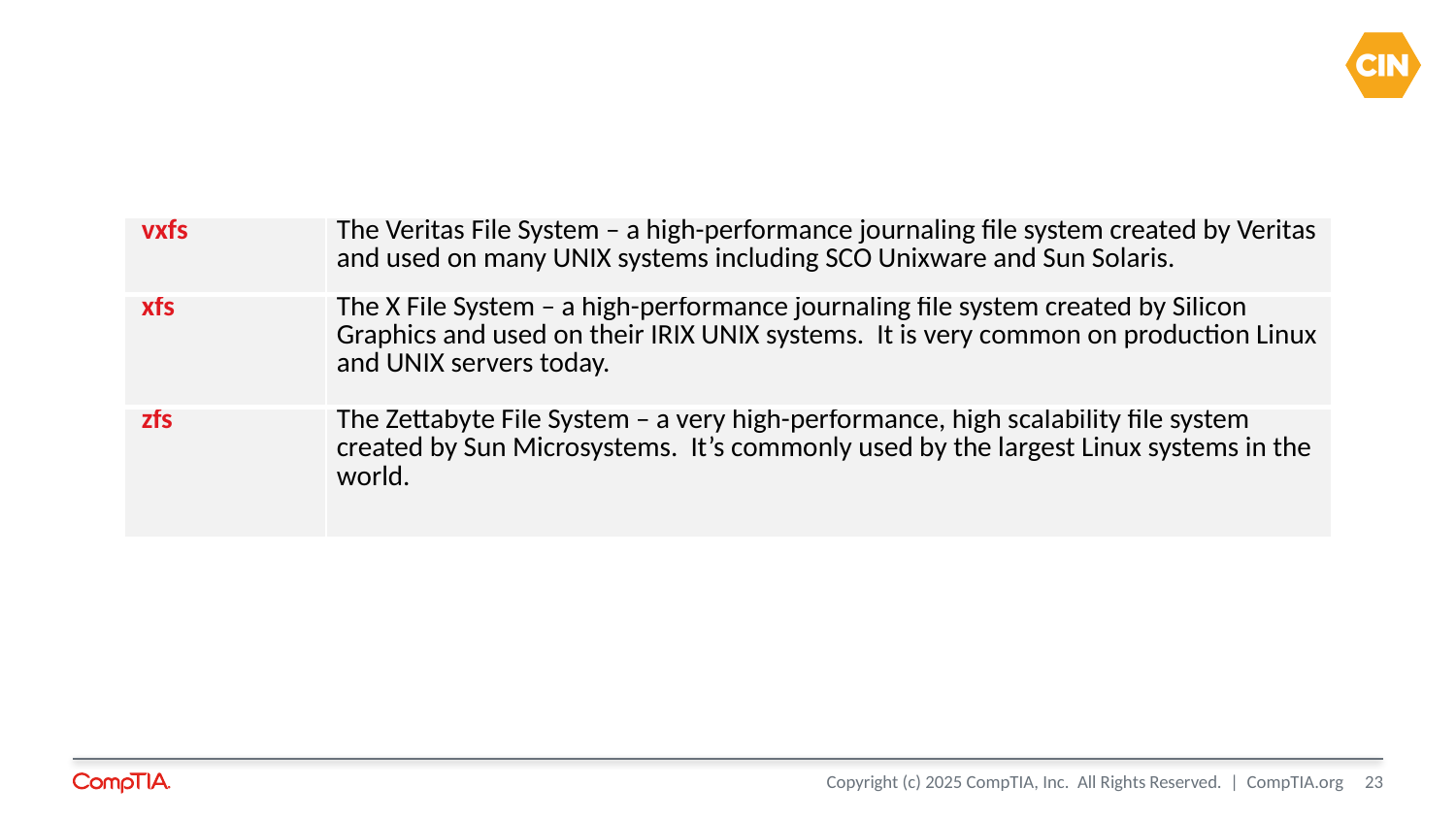

| vxfs | The Veritas File System – a high-performance journaling file system created by Veritas and used on many UNIX systems including SCO Unixware and Sun Solaris. |
| --- | --- |
| xfs | The X File System – a high-performance journaling file system created by Silicon Graphics and used on their IRIX UNIX systems. It is very common on production Linux and UNIX servers today. |
| zfs | The Zettabyte File System – a very high-performance, high scalability file system created by Sun Microsystems. It’s commonly used by the largest Linux systems in the world. |
23